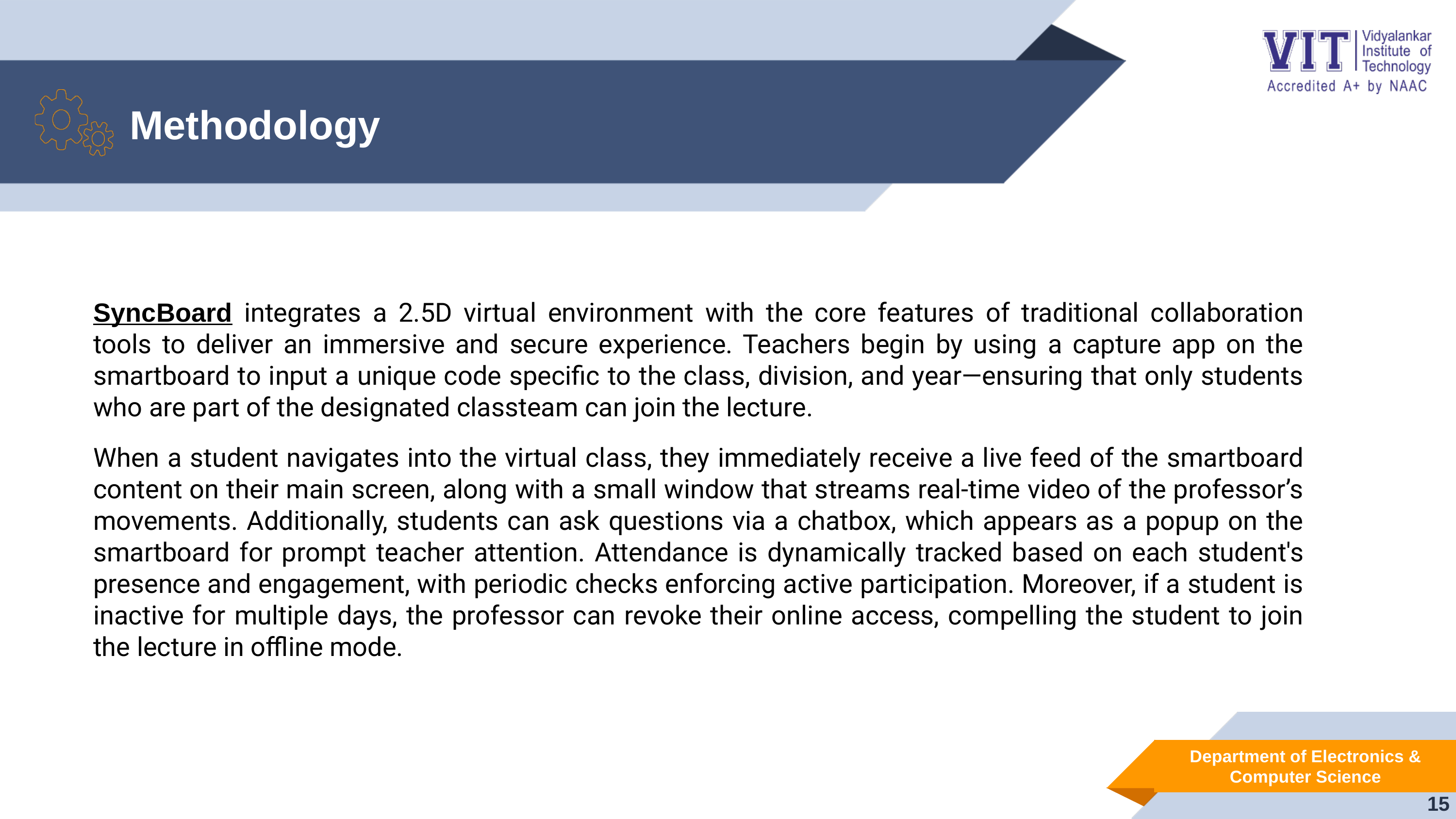

Methodology

SyncBoard integrates a 2.5D virtual environment with the core features of traditional collaboration tools to deliver an immersive and secure experience. Teachers begin by using a capture app on the smartboard to input a unique code specific to the class, division, and year—ensuring that only students who are part of the designated classteam can join the lecture.
When a student navigates into the virtual class, they immediately receive a live feed of the smartboard content on their main screen, along with a small window that streams real-time video of the professor’s movements. Additionally, students can ask questions via a chatbox, which appears as a popup on the smartboard for prompt teacher attention. Attendance is dynamically tracked based on each student's presence and engagement, with periodic checks enforcing active participation. Moreover, if a student is inactive for multiple days, the professor can revoke their online access, compelling the student to join the lecture in offline mode.

Department of Electronics & Computer Science

15